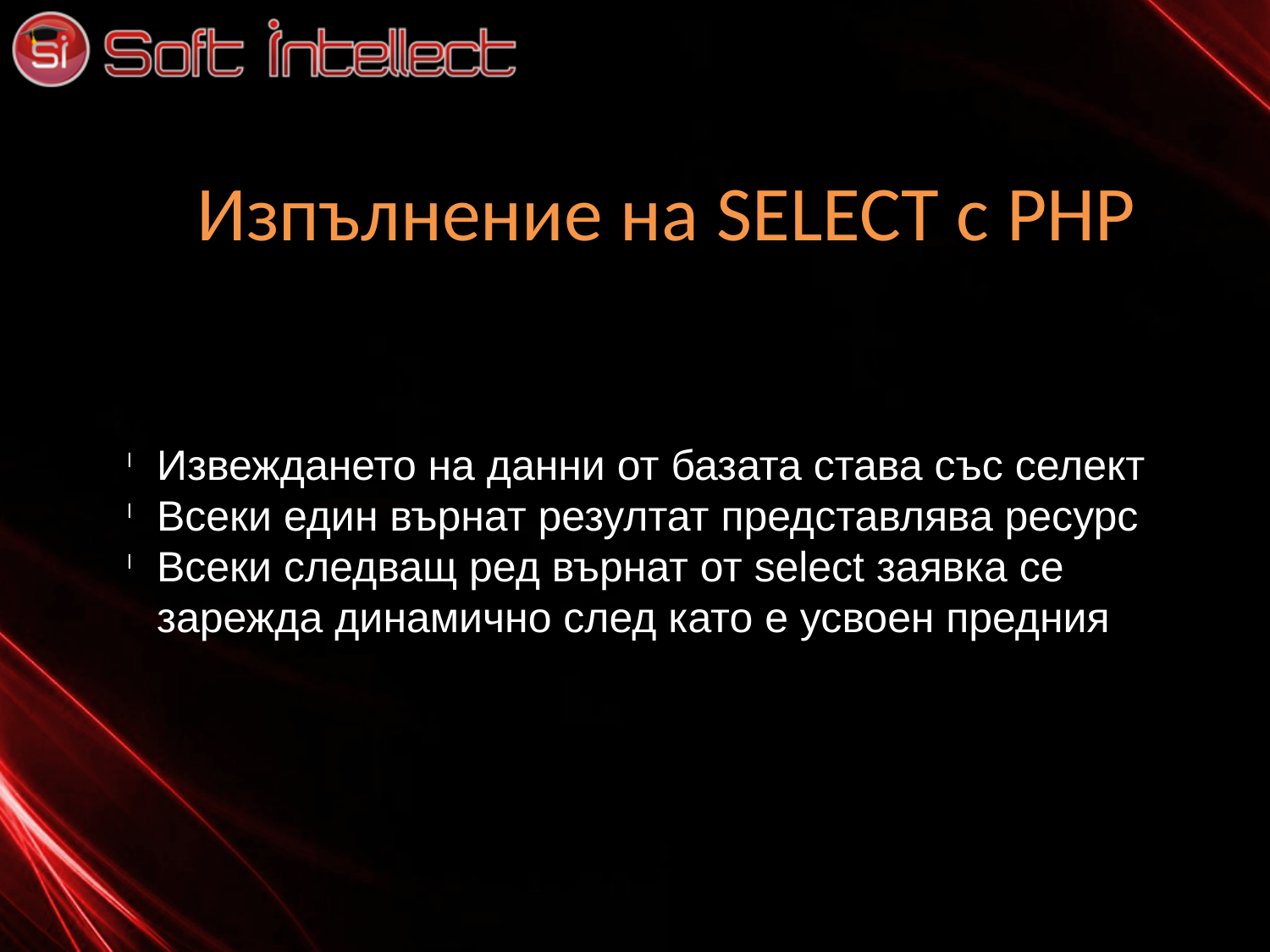

Изпълнение на SELECT с PHP
Извеждането на данни от базата става със селект
Всеки един върнат резултат представлява ресурс
Всеки следващ ред върнат от select заявка се зарежда динамично след като е усвоен предния